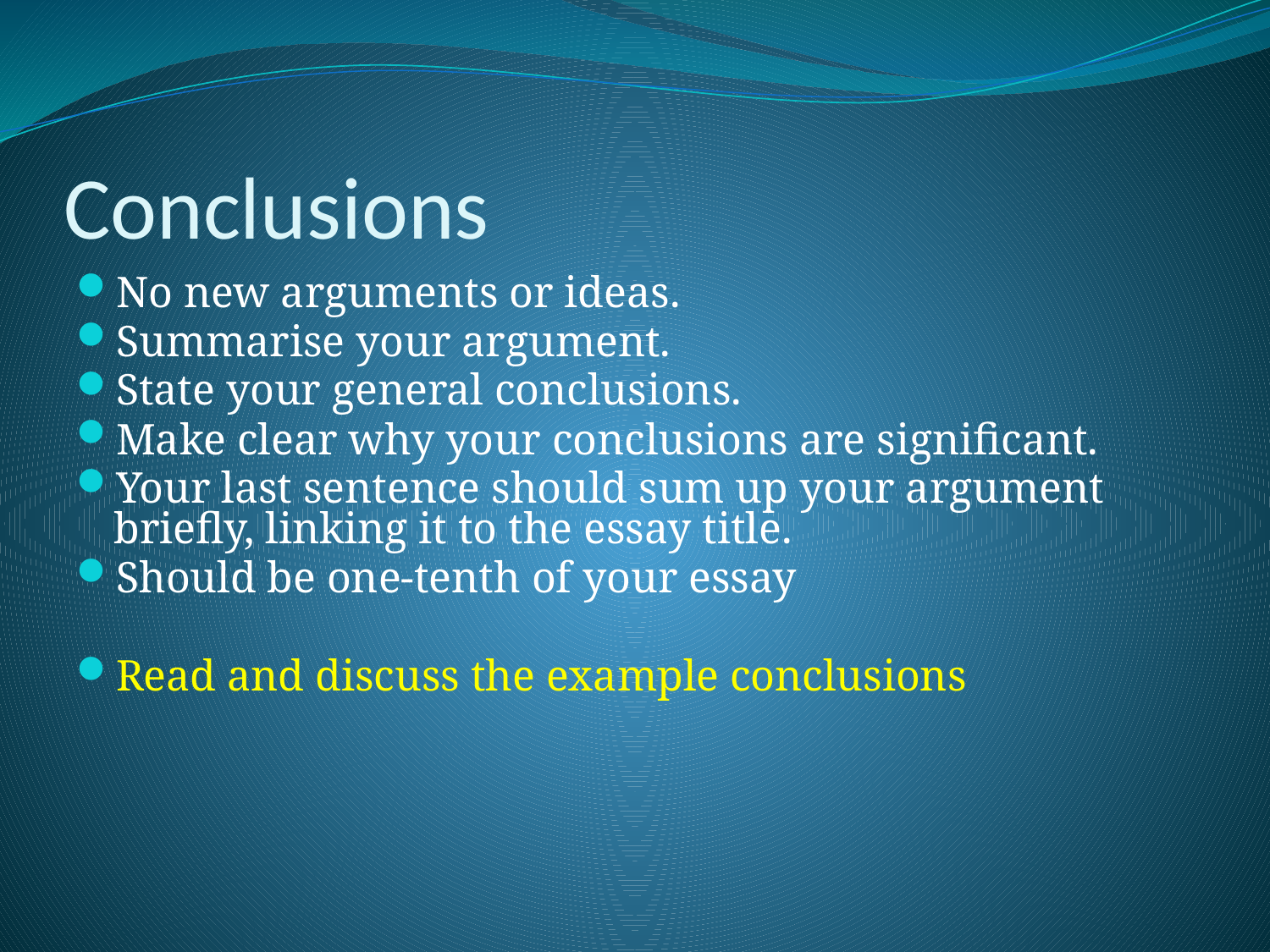

# Conclusions
No new arguments or ideas.
Summarise your argument.
State your general conclusions.
Make clear why your conclusions are significant.
Your last sentence should sum up your argument briefly, linking it to the essay title.
Should be one-tenth of your essay

Read and discuss the example conclusions